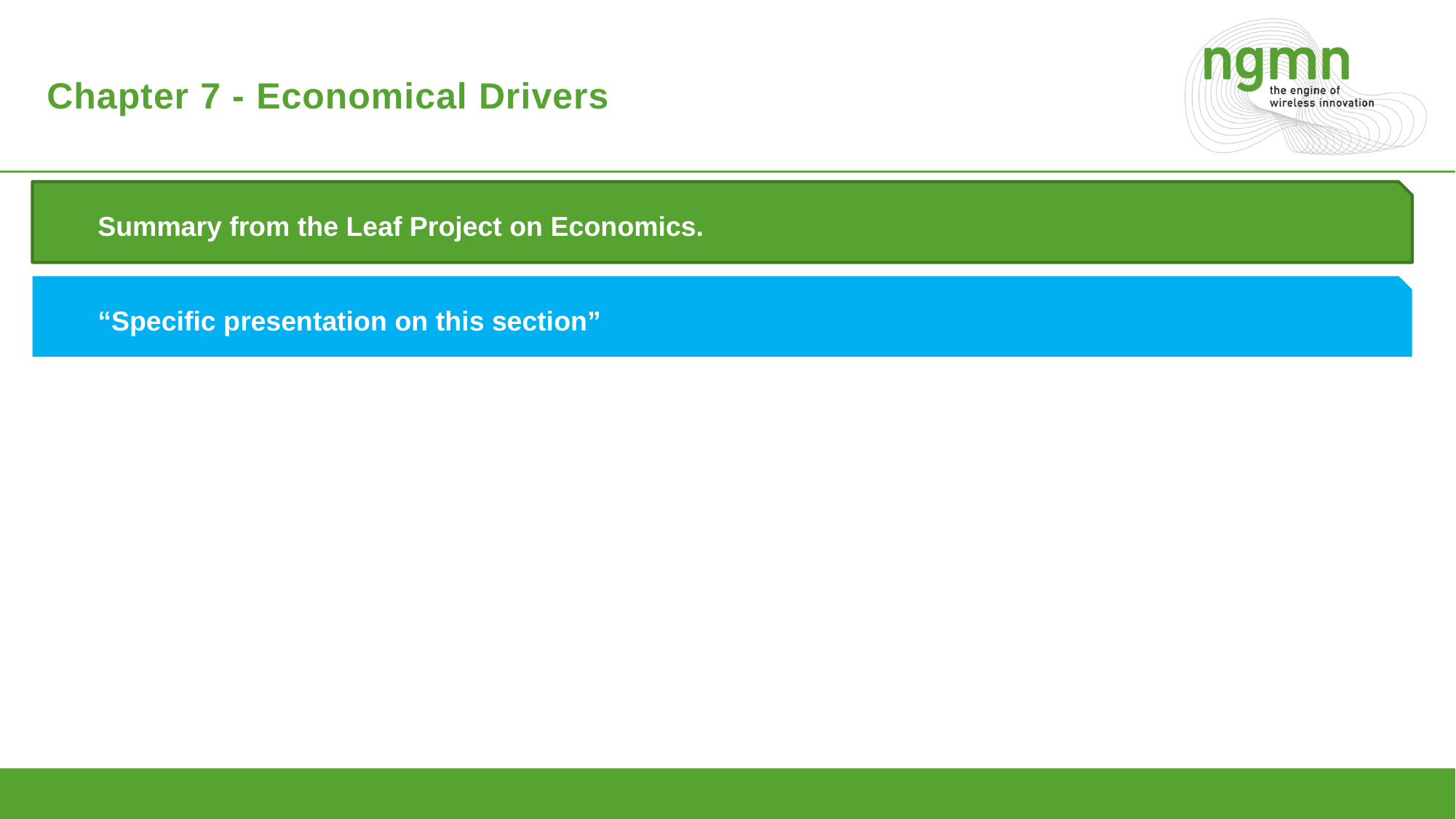

# Chapter 7 - Economical Drivers
Summary from the Leaf Project on Economics.
“Specific presentation on this section”